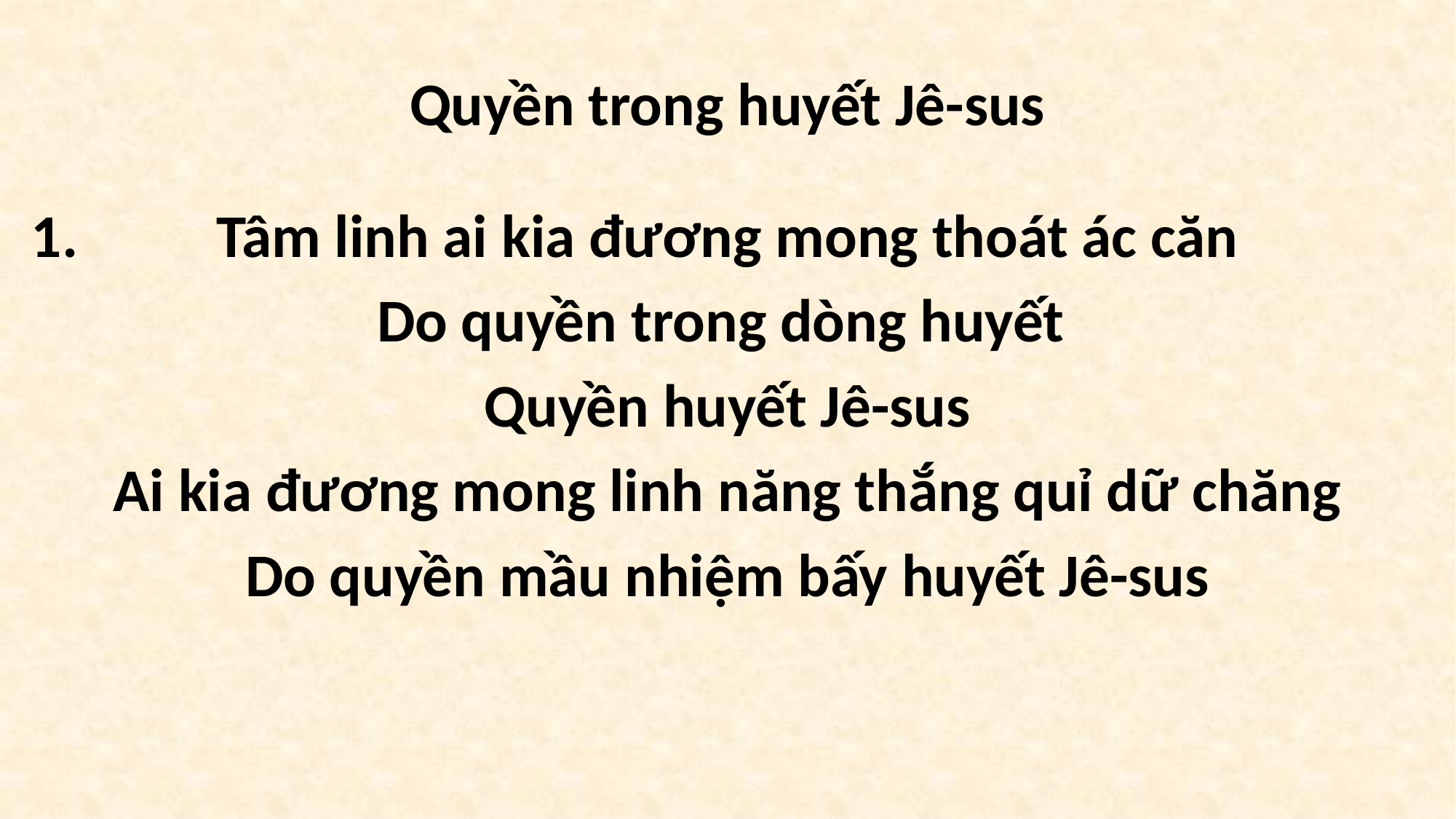

# Quyền trong huyết Jê-sus
Tâm linh ai kia đương mong thoát ác căn
Do quyền trong dòng huyết
Quyền huyết Jê-sus
Ai kia đương mong linh năng thắng quỉ dữ chăng
Do quyền mầu nhiệm bấy huyết Jê-sus
1.